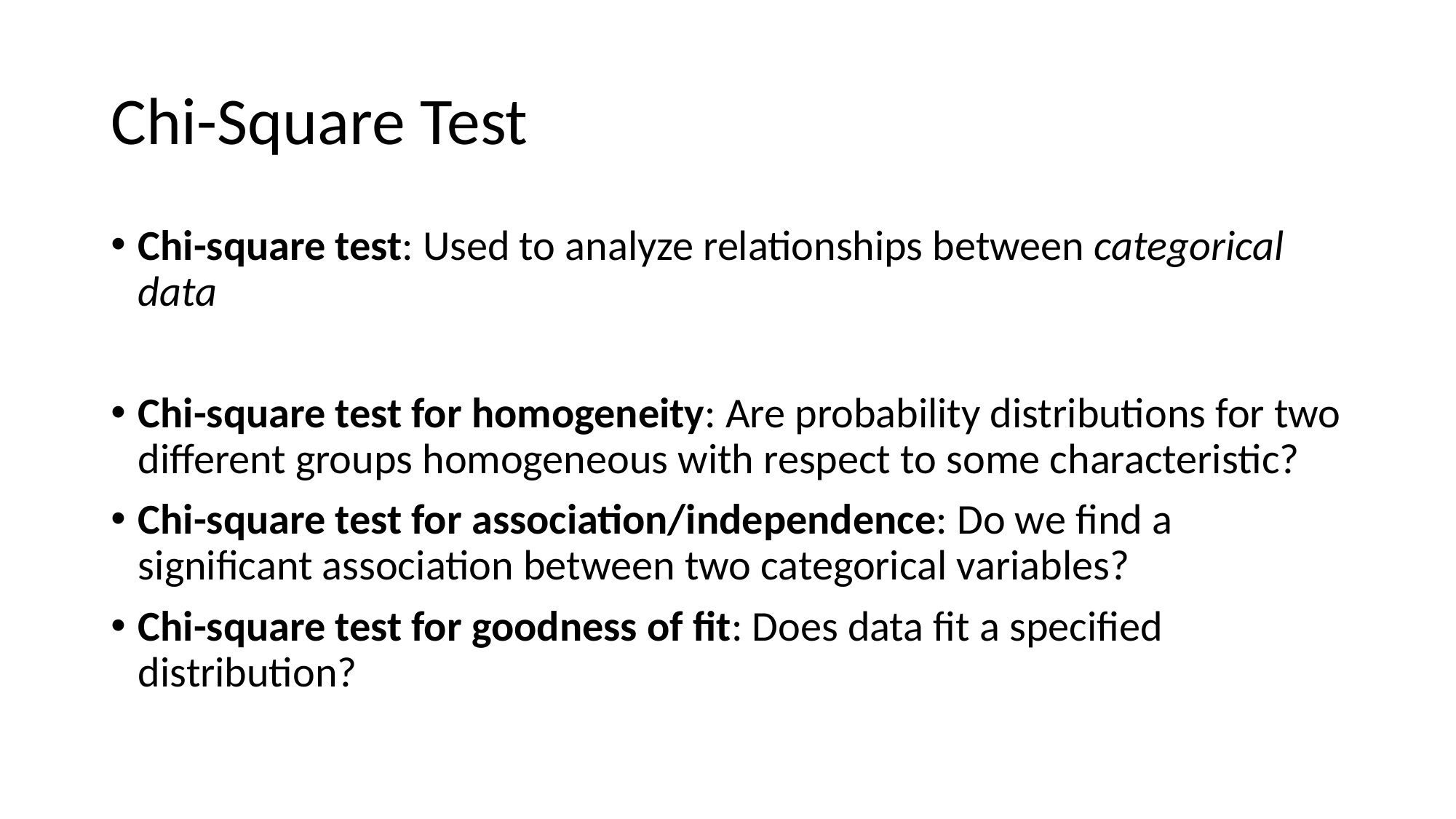

# Chi-Square Test
Chi-square test: Used to analyze relationships between categorical data

Chi-square test for homogeneity: Are probability distributions for two different groups homogeneous with respect to some characteristic?
Chi-square test for association/independence: Do we find a significant association between two categorical variables?
Chi-square test for goodness of fit: Does data fit a specified distribution?